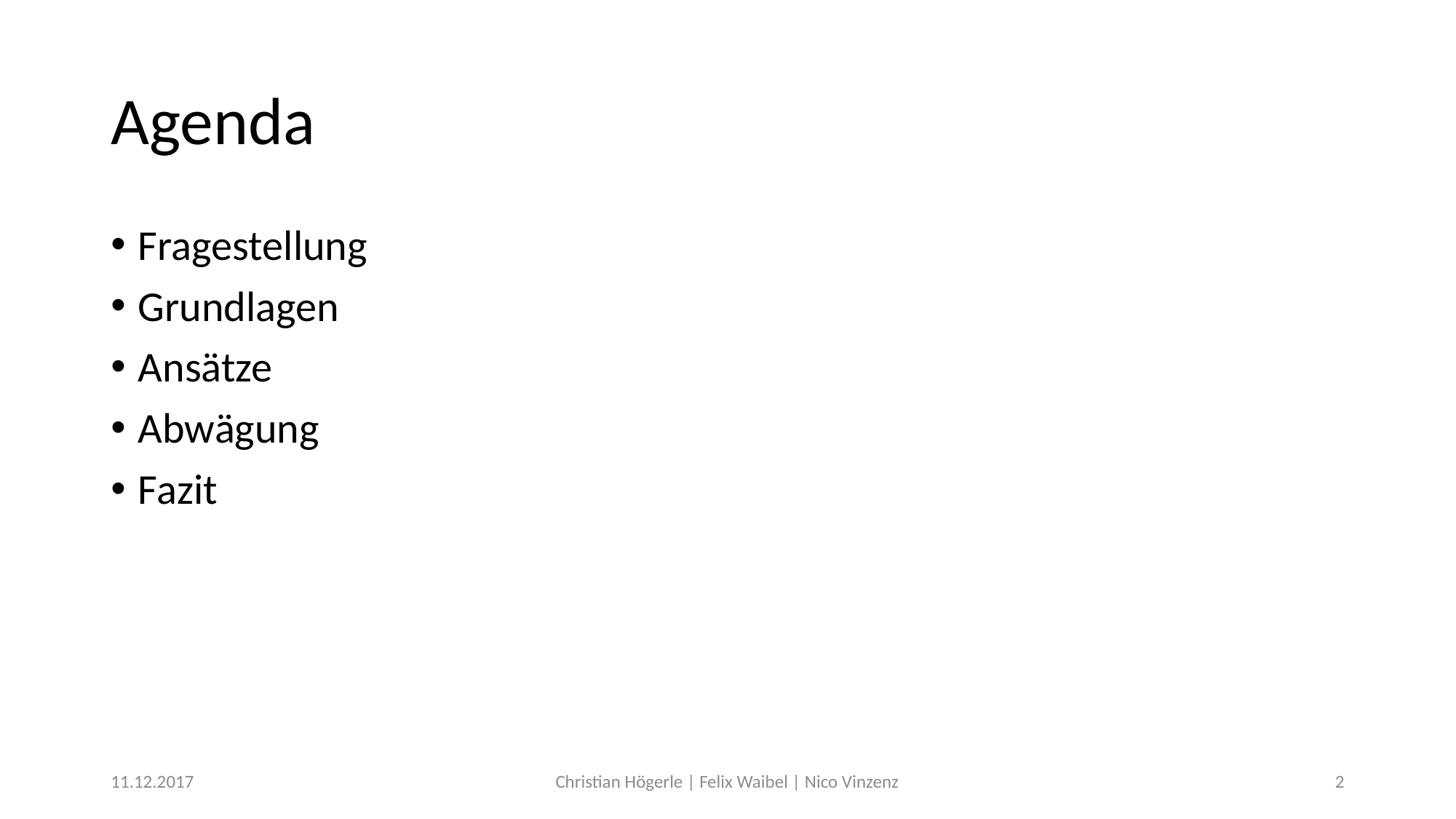

# Agenda
Fragestellung
Grundlagen
Ansätze
Abwägung
Fazit
11.12.2017
Christian Högerle | Felix Waibel | Nico Vinzenz
2